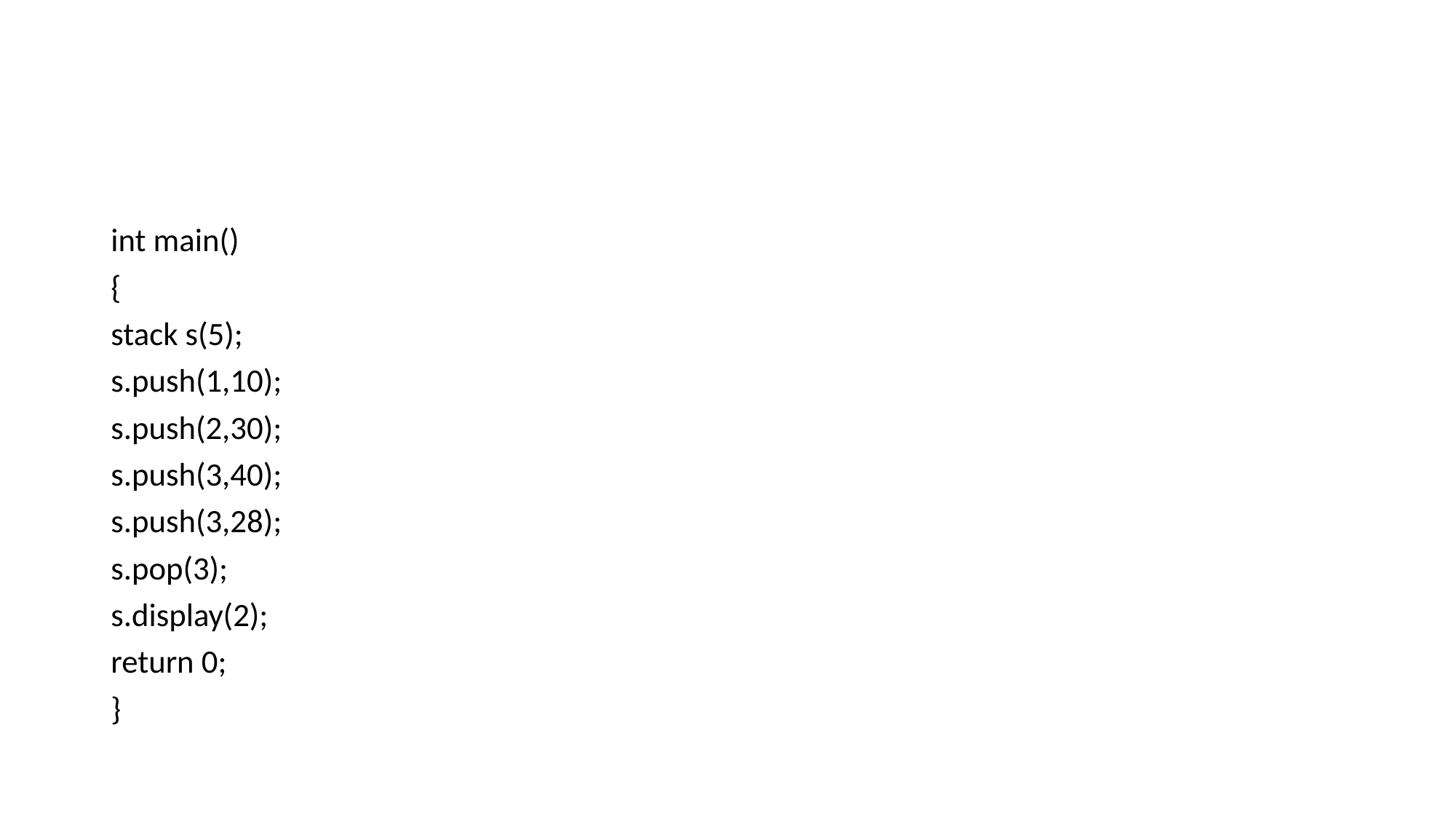

#
int main()
{
stack s(5);
s.push(1,10);
s.push(2,30);
s.push(3,40);
s.push(3,28);
s.pop(3);
s.display(2);
return 0;
}